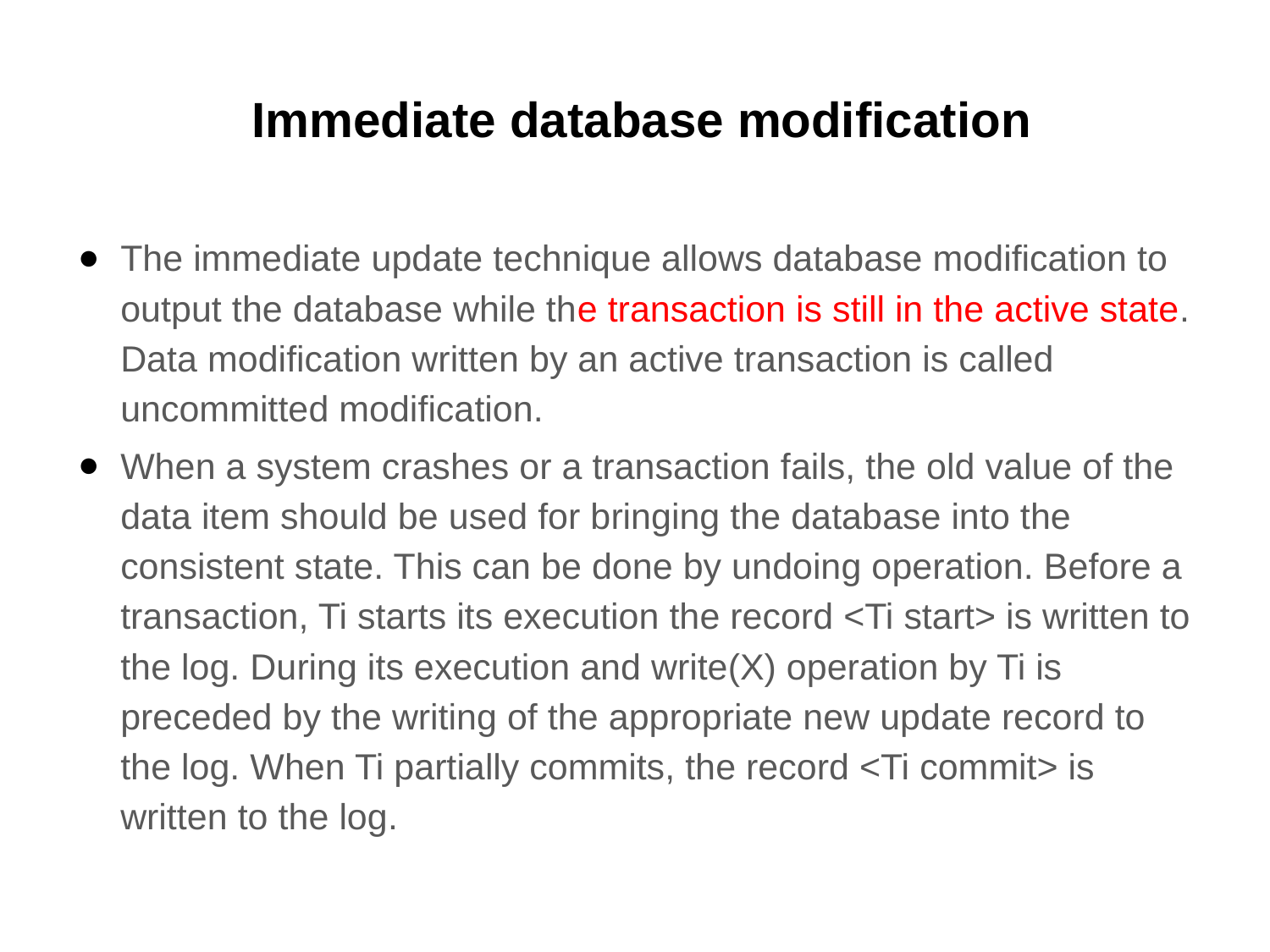

# Immediate database modification
The immediate update technique allows database modification to output the database while the transaction is still in the active state. Data modification written by an active transaction is called uncommitted modification.
When a system crashes or a transaction fails, the old value of the data item should be used for bringing the database into the consistent state. This can be done by undoing operation. Before a transaction, Ti starts its execution the record <Ti start> is written to the log. During its execution and write(X) operation by Ti is preceded by the writing of the appropriate new update record to the log. When Ti partially commits, the record <Ti commit> is written to the log.